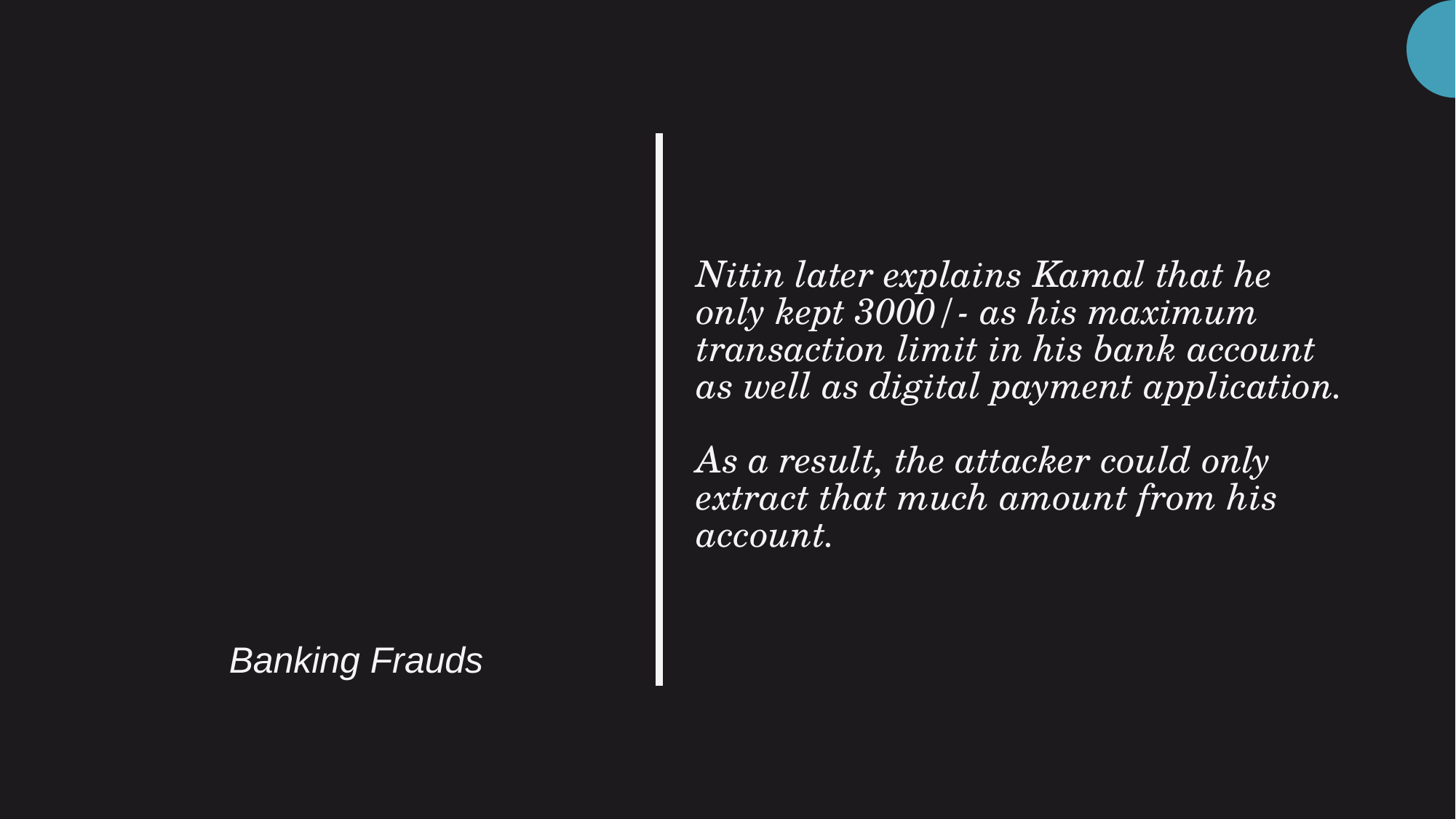

# Nitin later explains Kamal that he only kept 3000/- as his maximum transaction limit in his bank account as well as digital payment application. As a result, the attacker could only extract that much amount from his account.
Banking Frauds